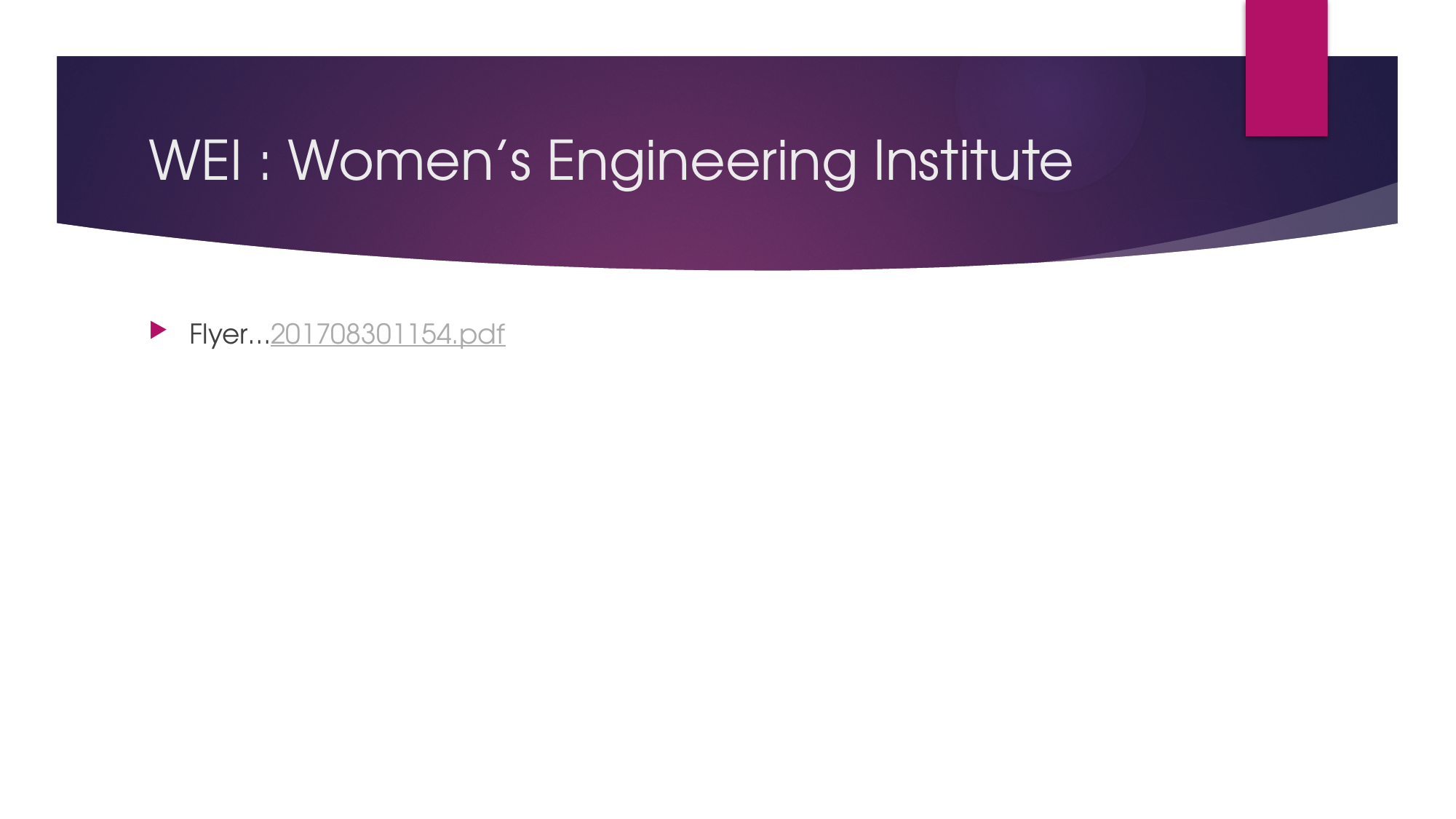

# WEI : Women’s Engineering Institute
Flyer…201708301154.pdf